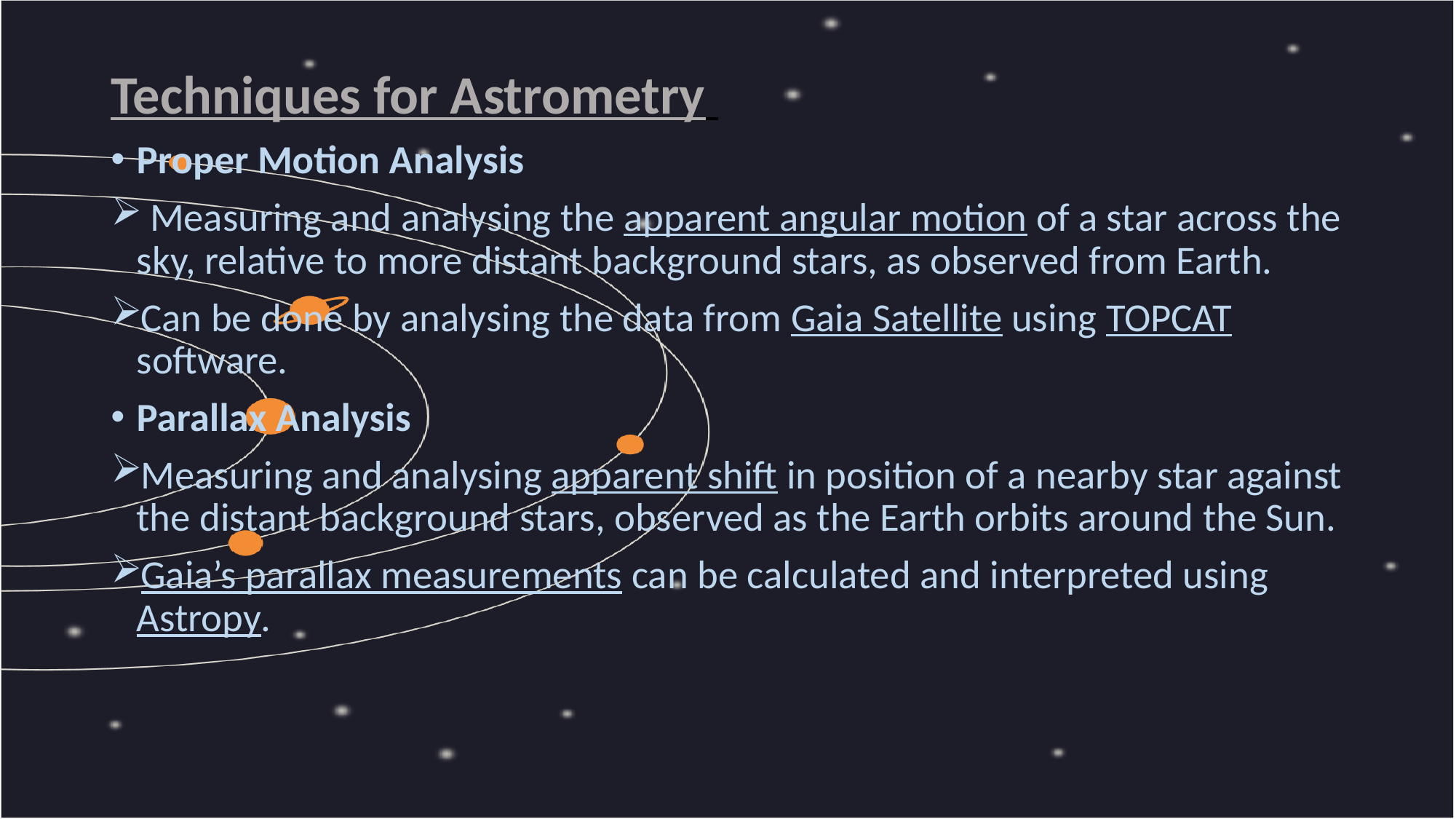

Techniques for Astrometry
Proper Motion Analysis
 Measuring and analysing the apparent angular motion of a star across the sky, relative to more distant background stars, as observed from Earth.
Can be done by analysing the data from Gaia Satellite using TOPCAT software.
Parallax Analysis
Measuring and analysing apparent shift in position of a nearby star against the distant background stars, observed as the Earth orbits around the Sun.
Gaia’s parallax measurements can be calculated and interpreted using Astropy.

#